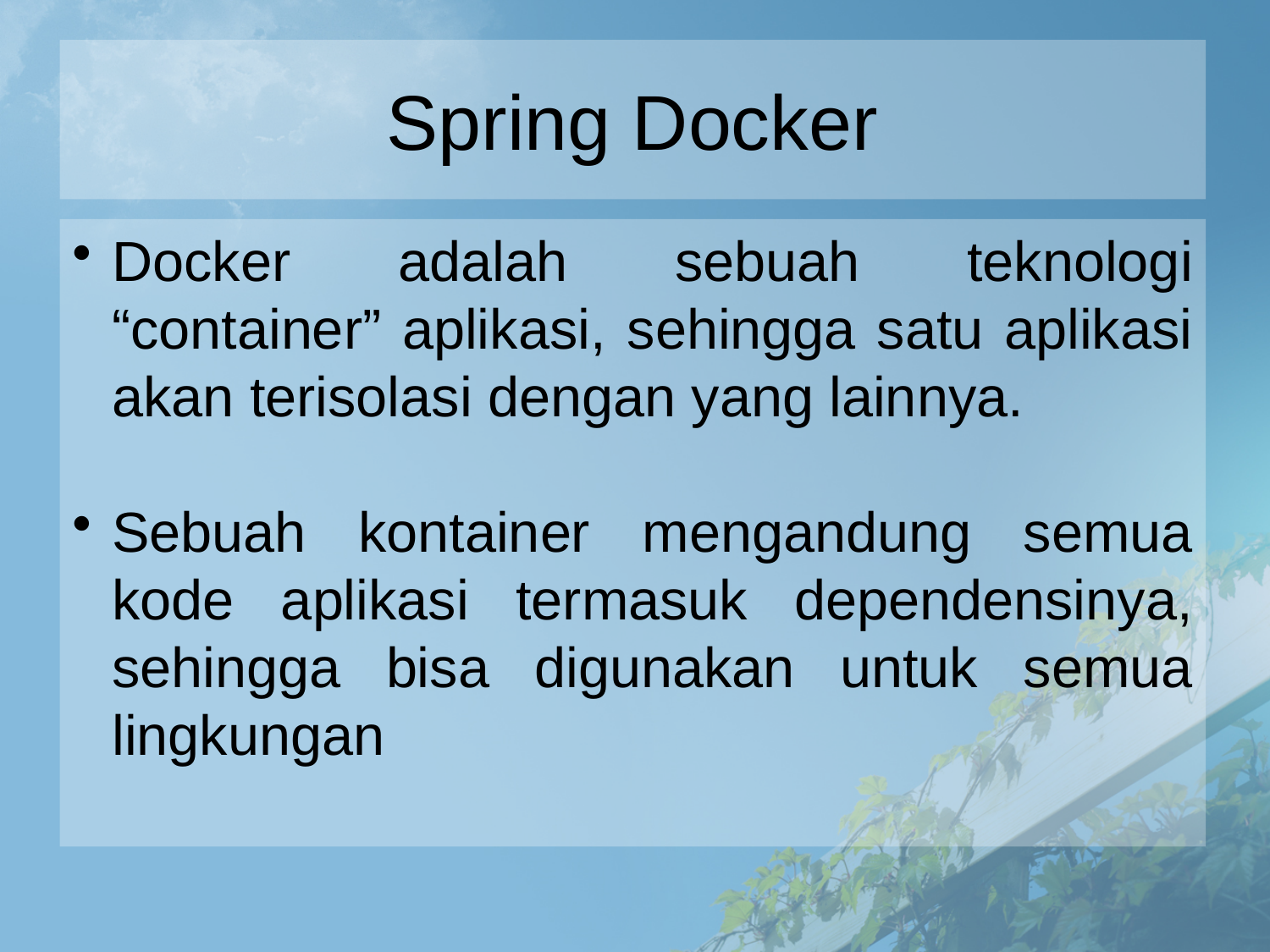

# Spring Docker
Docker adalah sebuah teknologi “container” aplikasi, sehingga satu aplikasi akan terisolasi dengan yang lainnya.

Sebuah kontainer mengandung semua kode aplikasi termasuk dependensinya, sehingga bisa digunakan untuk semua lingkungan